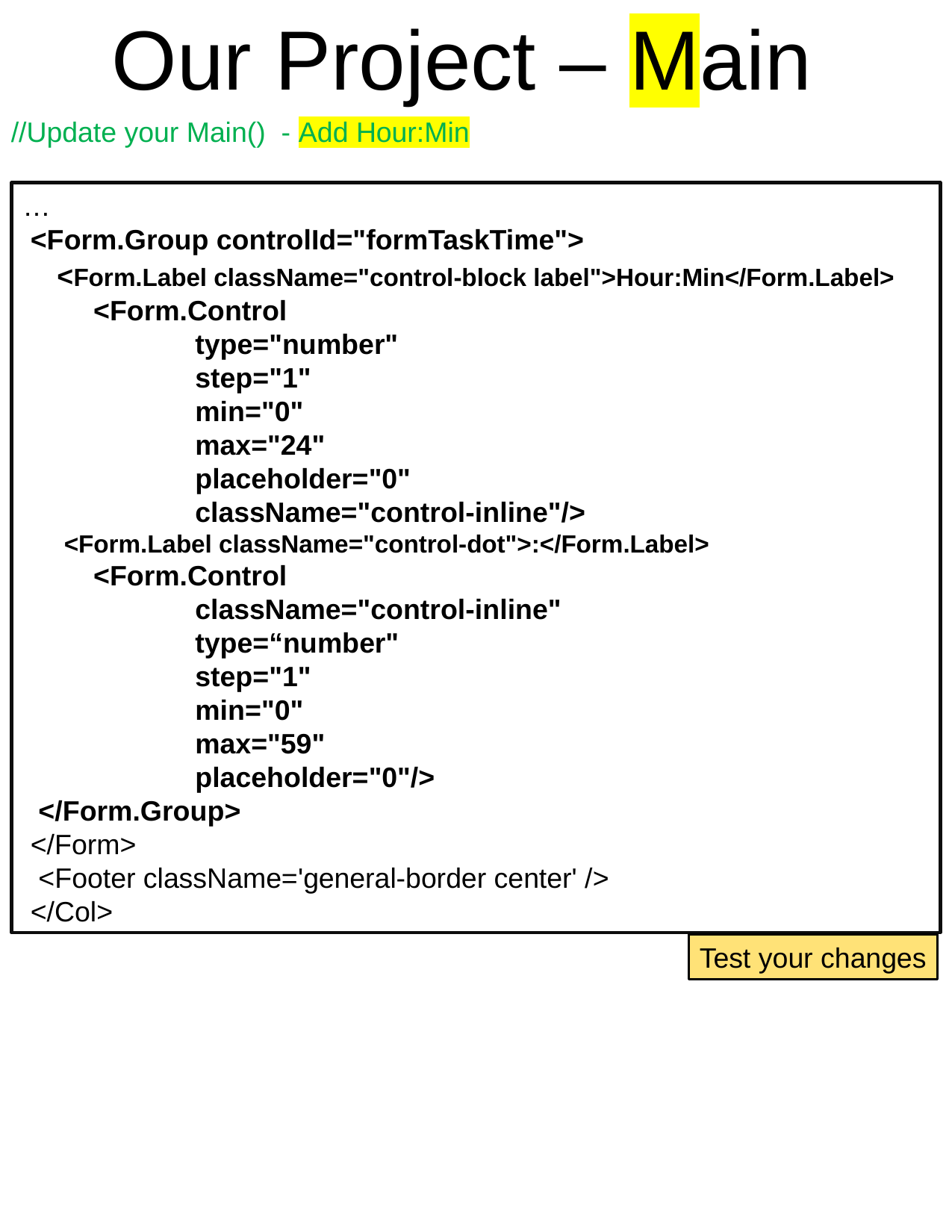

Our Project – Main
//Update your Main()  - Add Hour:Min
…
 <Form.Group controlId="formTaskTime">
    <Form.Label className="control-block label">Hour:Min</Form.Label>
         <Form.Control
                      type="number"
                      step="1"
                      min="0"
                      max="24"
                      placeholder="0"
                      className="control-inline"/>
      <Form.Label className="control-dot">:</Form.Label>
         <Form.Control
                      className="control-inline"
                      type=“number"
                      step="1"
                      min="0"
                      max="59"
                      placeholder="0"/>
  </Form.Group>
 </Form>
  <Footer className='general-border center' />
 </Col>
Test your changes